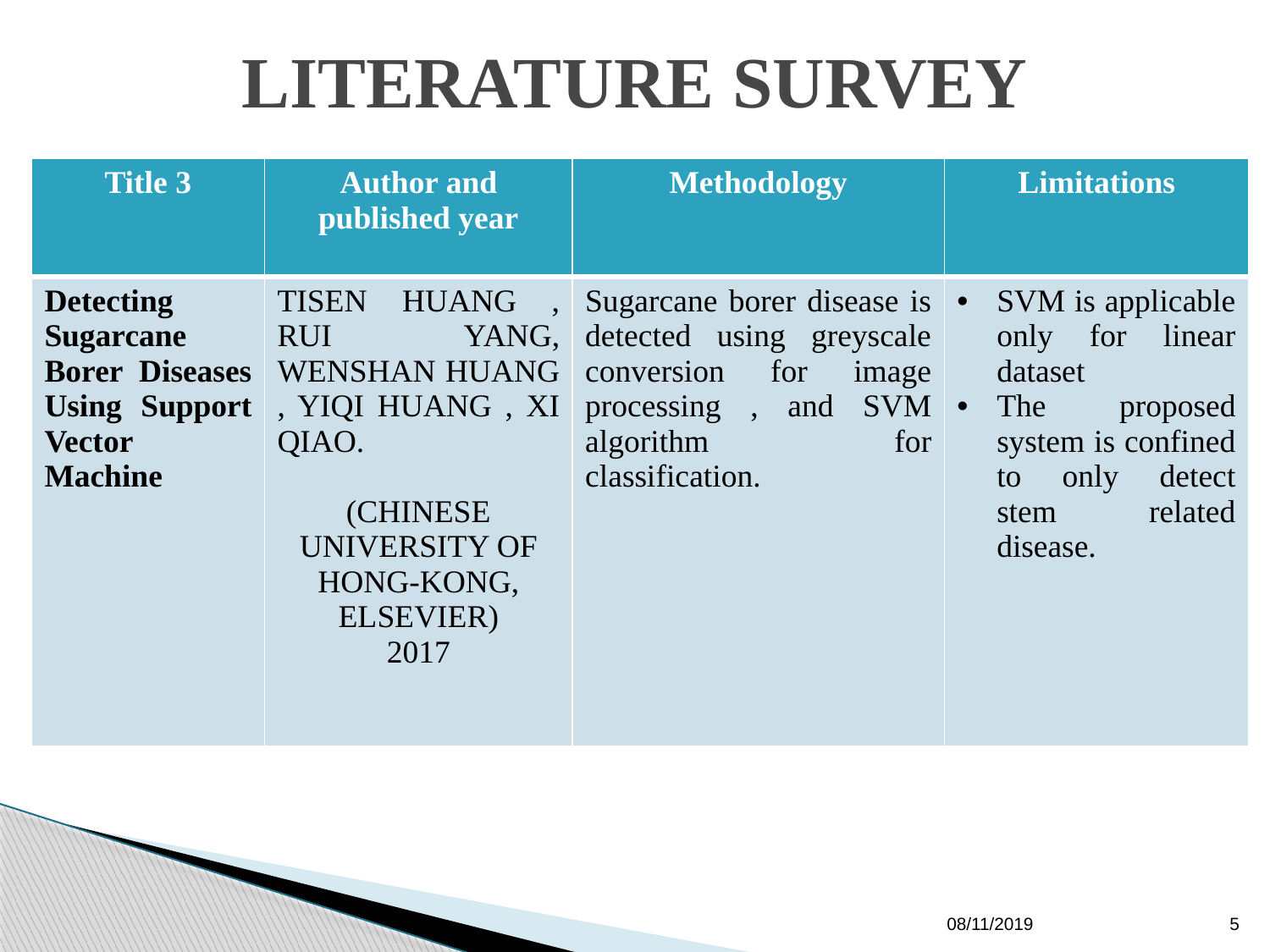

# LITERATURE SURVEY
| Title 3 | Author and published year | Methodology | Limitations |
| --- | --- | --- | --- |
| Detecting Sugarcane Borer Diseases Using Support Vector Machine | TISEN HUANG , RUI YANG, WENSHAN HUANG , YIQI HUANG , XI QIAO. (CHINESE UNIVERSITY OF HONG-KONG, ELSEVIER) 2017 | Sugarcane borer disease is detected using greyscale conversion for image processing , and SVM algorithm for classification. | SVM is applicable only for linear dataset The proposed system is confined to only detect stem related disease. |
08/11/2019
5